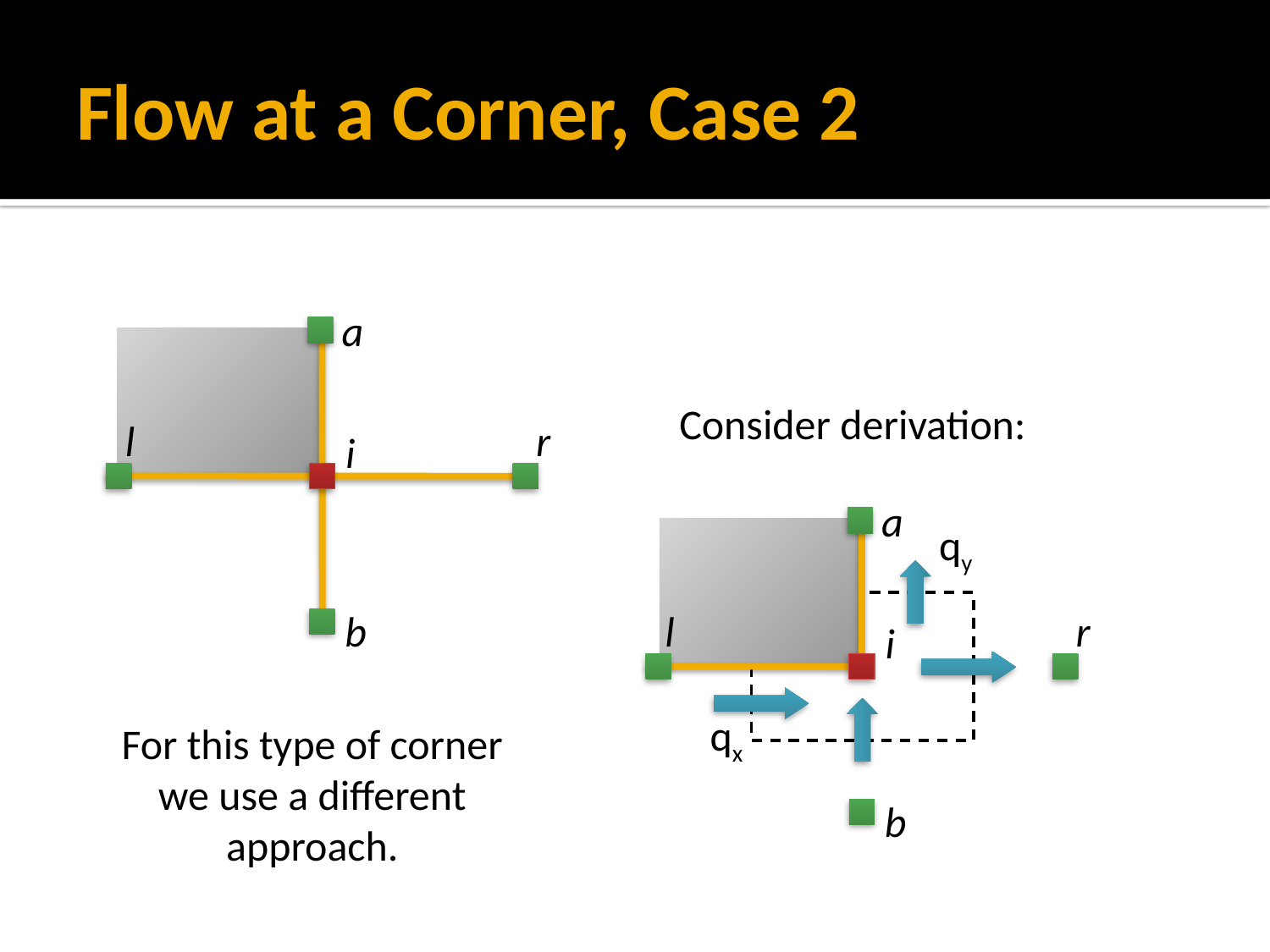

# Flow at a Corner, Case 2

a

Consider derivation:
l
r
i

a

qy

b
l
r

i

qx
For this type of corner we use a different approach.

b